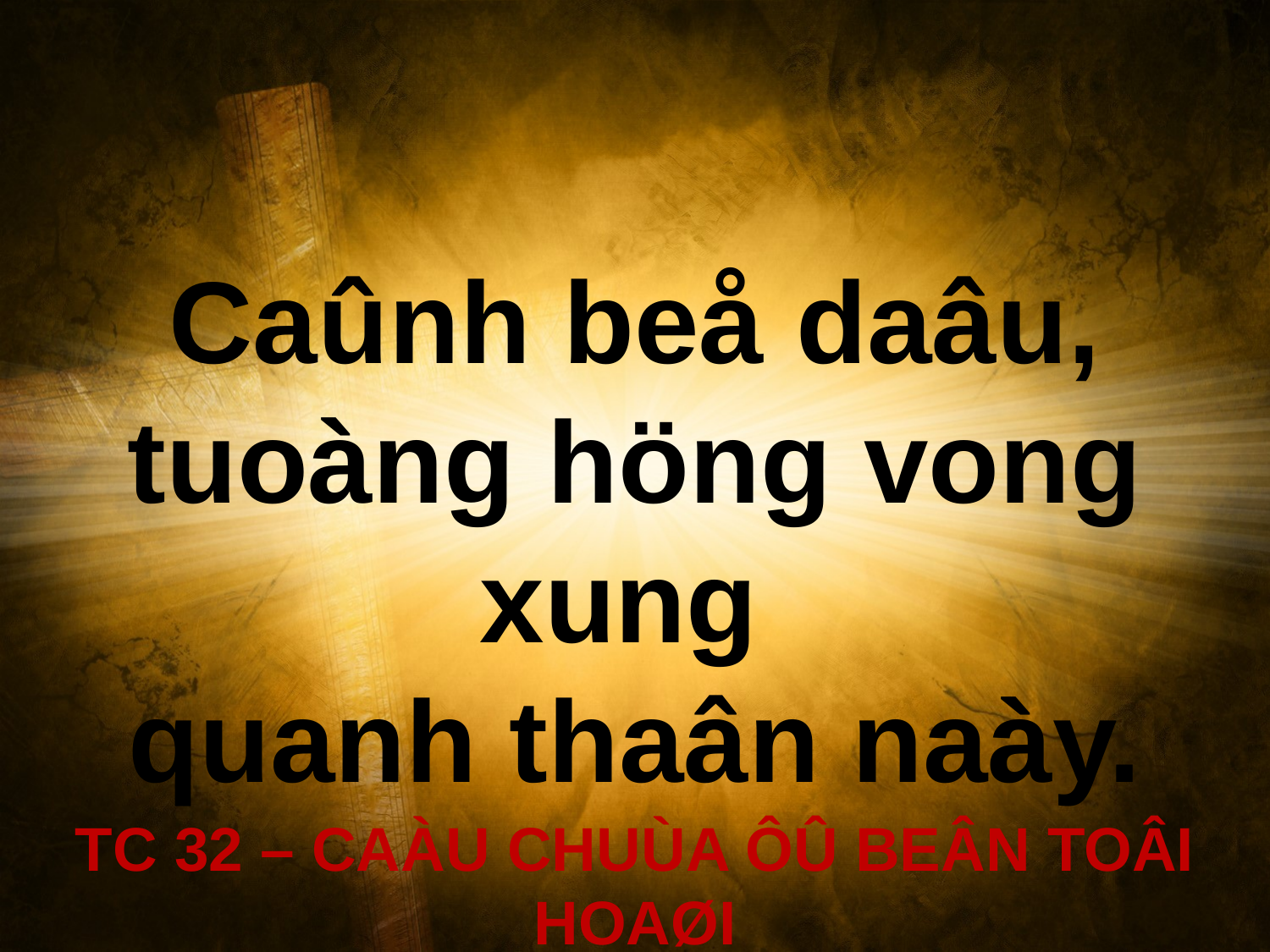

Caûnh beå daâu, tuoàng höng vong xung
quanh thaân naày.
TC 32 – CAÀU CHUÙA ÔÛ BEÂN TOÂI HOAØI